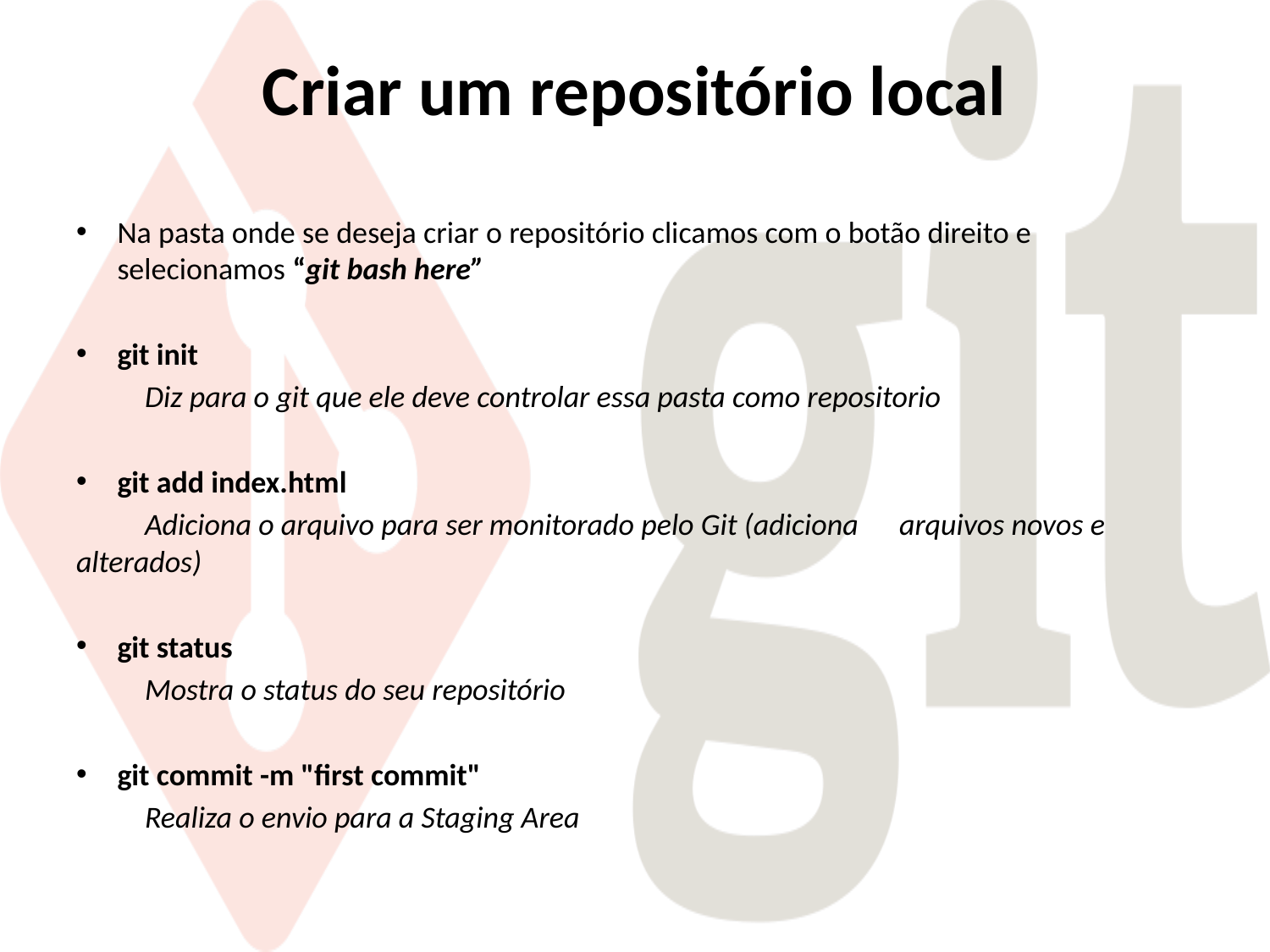

# Criar um repositório local
Na pasta onde se deseja criar o repositório clicamos com o botão direito e selecionamos “git bash here”

git init
	Diz para o git que ele deve controlar essa pasta como repositorio

git add index.html
	Adiciona o arquivo para ser monitorado pelo Git (adiciona 	arquivos novos e alterados)

git status
	Mostra o status do seu repositório

git commit -m "first commit"
	Realiza o envio para a Staging Area